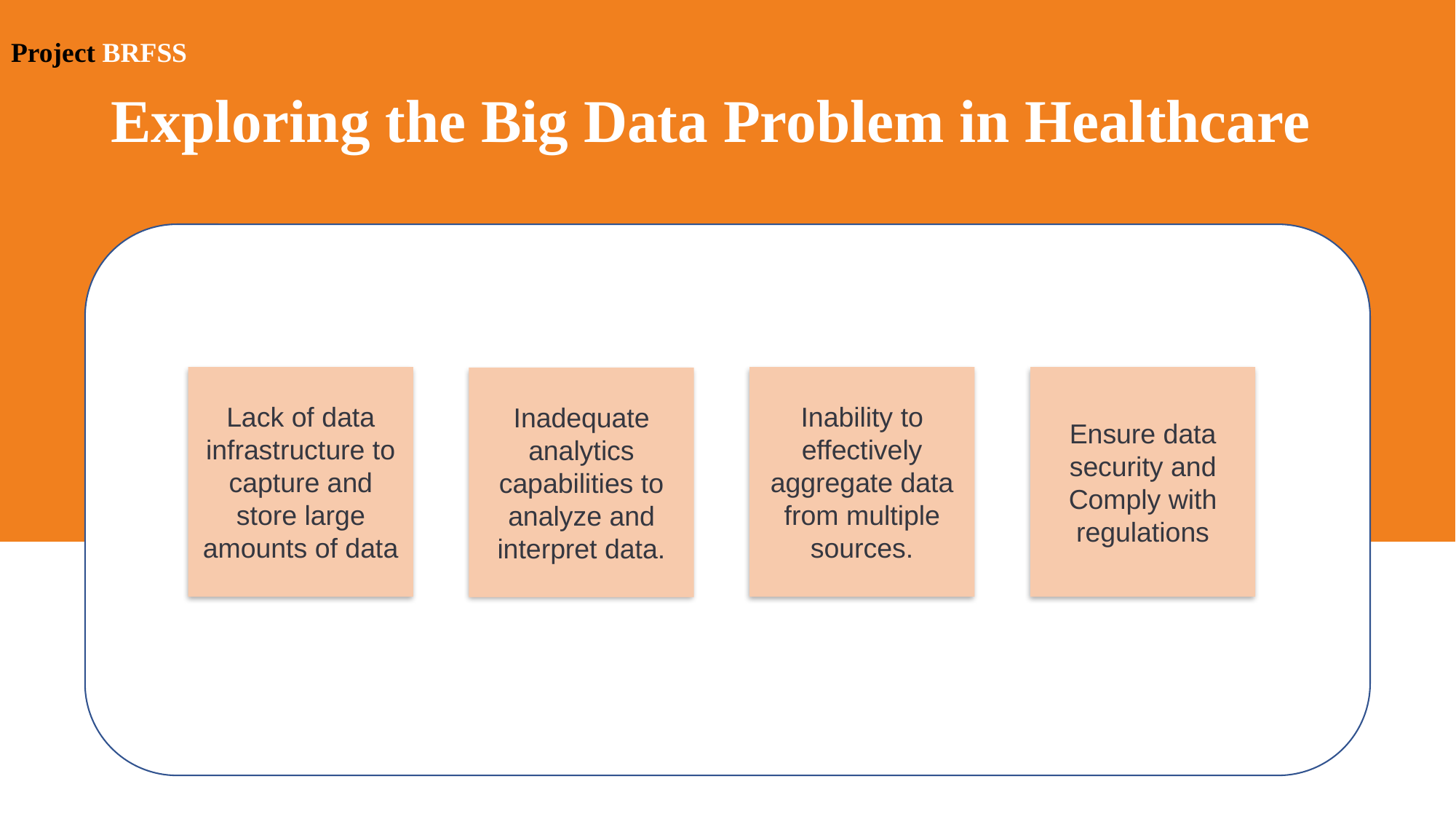

Project BRFSS
# Exploring the Big Data Problem in Healthcare

Lack of data infrastructure to capture and store large amounts of data
Ensure data security and Comply with regulations
Inability to effectively aggregate data from multiple sources.
Inadequate analytics capabilities to analyze and interpret data.